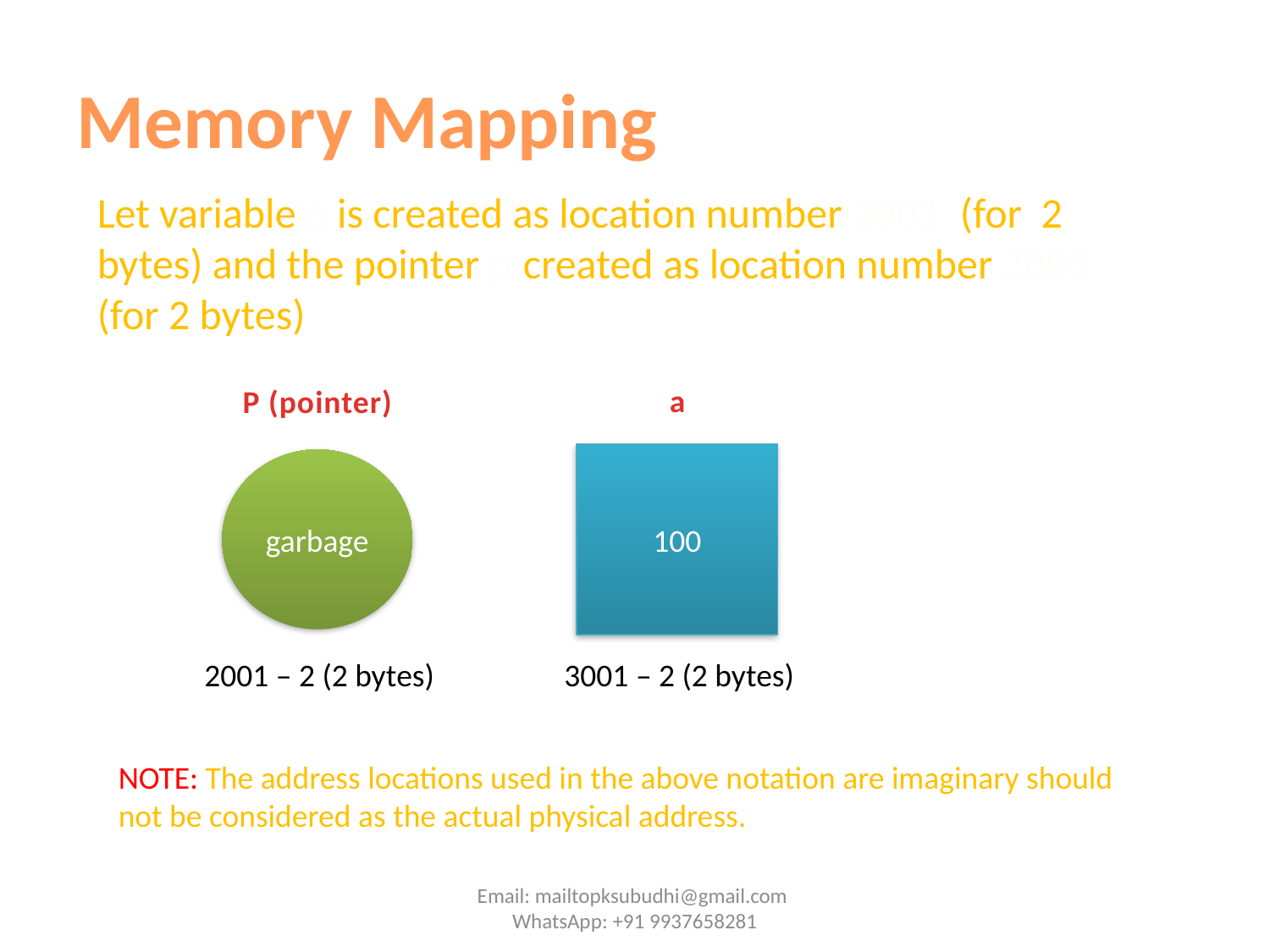

# Memory Mapping
Let variable a is created as location number 3001  (for  2 bytes) and the pointer p created as location number 2001 (for 2 bytes)
a
P (pointer)
100
garbage
2001 – 2 (2 bytes)
3001 – 2 (2 bytes)

NOTE: The address locations used in the above notation are imaginary should not be considered as the actual physical address.
Email: mailtopksubudhi@gmail.com  WhatsApp: +91 9937658281